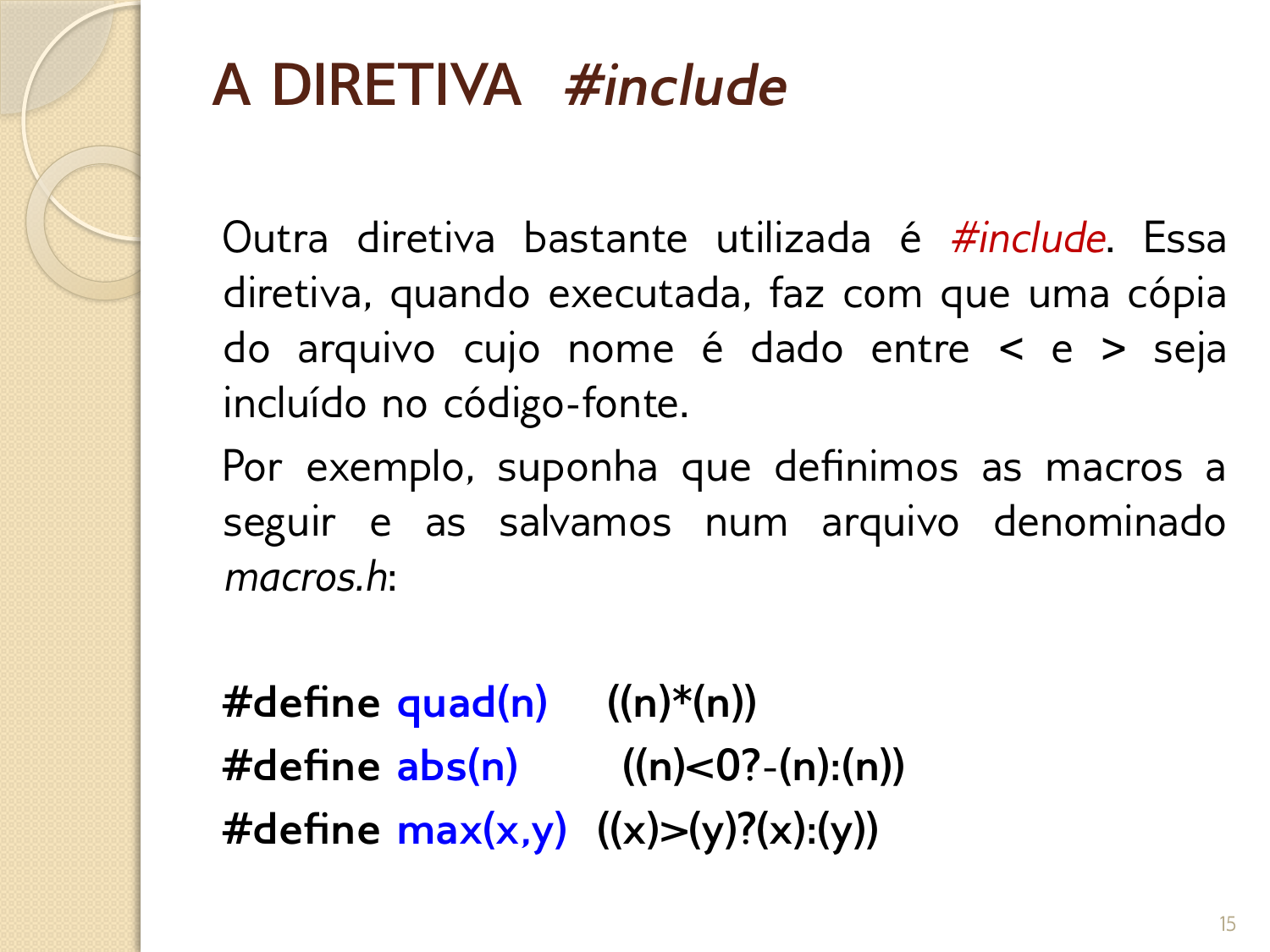

# A DIRETIVA  #include
Outra diretiva bastante utilizada é #include. Essa diretiva, quando executada, faz com que uma cópia do arquivo cujo nome é dado entre < e > seja incluído no código-fonte.
Por exemplo, suponha que definimos as macros a seguir e as salvamos num arquivo denominado macros.h:

#define quad(n)    ((n)*(n))
#define abs(n)       ((n)<0?-(n):(n))
#define max(x,y)  ((x)>(y)?(x):(y))

15